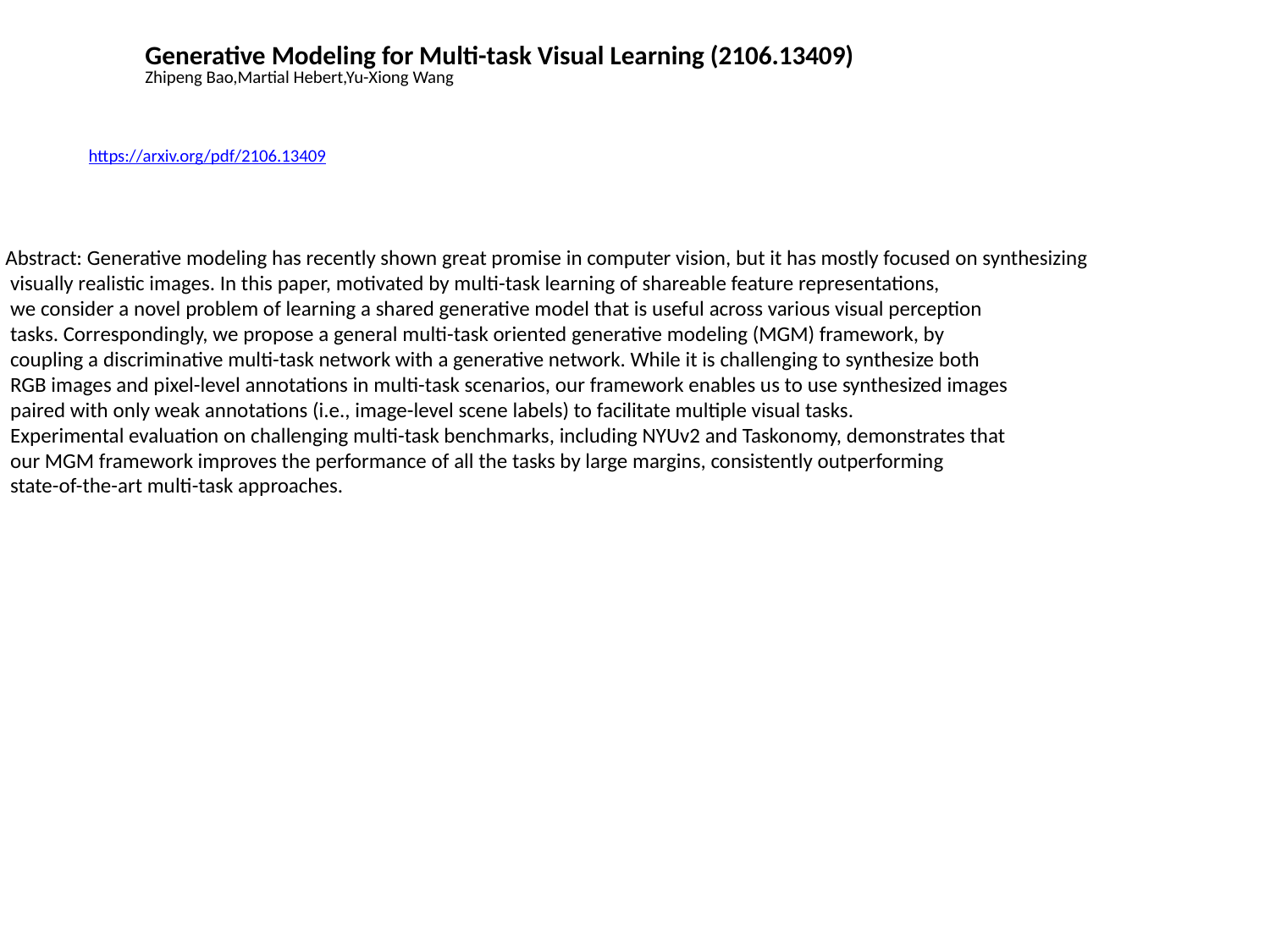

Generative Modeling for Multi-task Visual Learning (2106.13409)
Zhipeng Bao,Martial Hebert,Yu-Xiong Wang

https://arxiv.org/pdf/2106.13409

Abstract: Generative modeling has recently shown great promise in computer vision, but it has mostly focused on synthesizing
 visually realistic images. In this paper, motivated by multi-task learning of shareable feature representations,
 we consider a novel problem of learning a shared generative model that is useful across various visual perception
 tasks. Correspondingly, we propose a general multi-task oriented generative modeling (MGM) framework, by
 coupling a discriminative multi-task network with a generative network. While it is challenging to synthesize both
 RGB images and pixel-level annotations in multi-task scenarios, our framework enables us to use synthesized images
 paired with only weak annotations (i.e., image-level scene labels) to facilitate multiple visual tasks.
 Experimental evaluation on challenging multi-task benchmarks, including NYUv2 and Taskonomy, demonstrates that
 our MGM framework improves the performance of all the tasks by large margins, consistently outperforming
 state-of-the-art multi-task approaches.